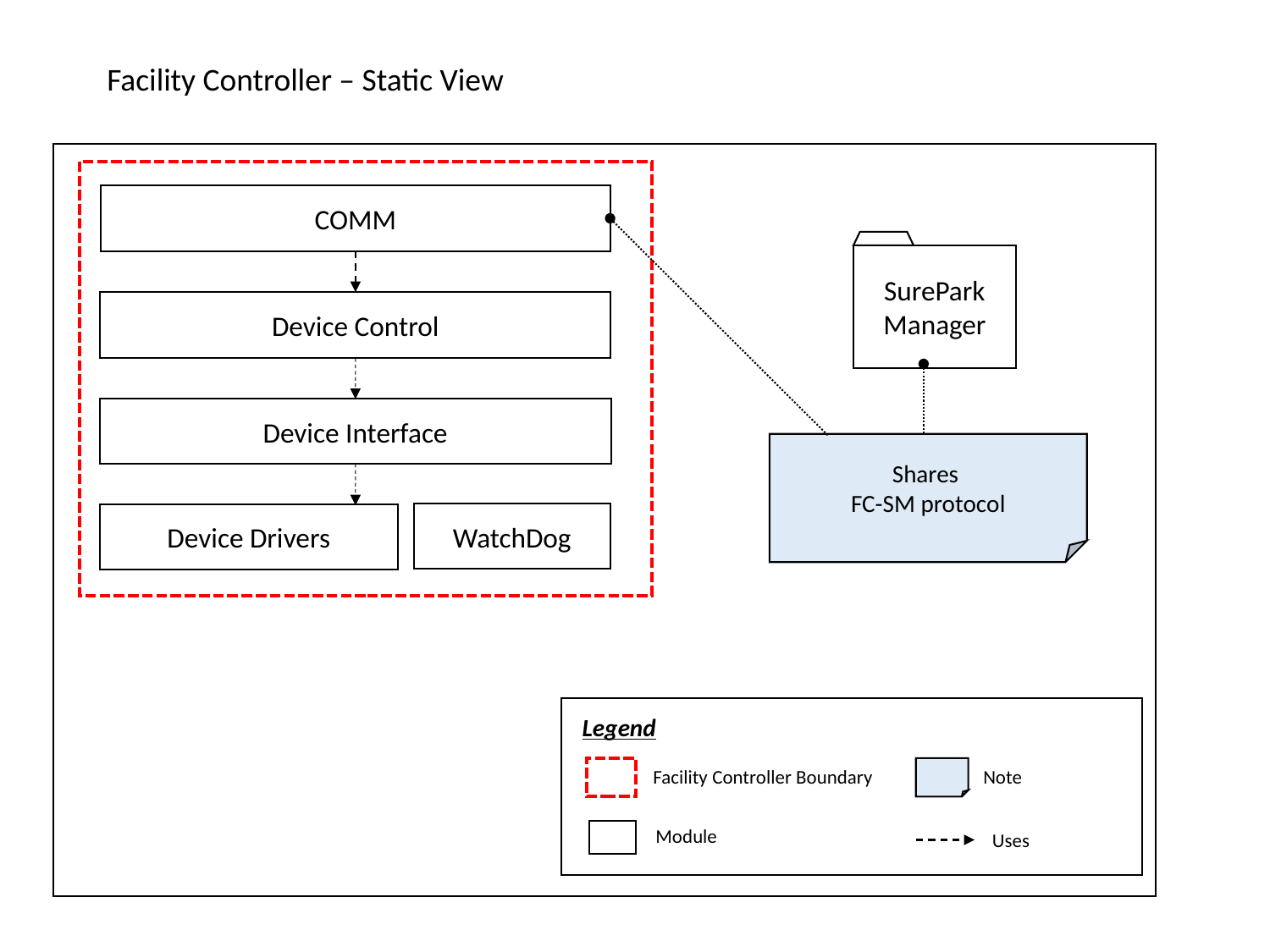

Facility Controller – Static View

COMM

SurePark Manager
Device Control
Device Interface
Shares
FC-SM protocol
Device Drivers

Legend

Note
Facility Controller Boundary
Module

Uses
WatchDog